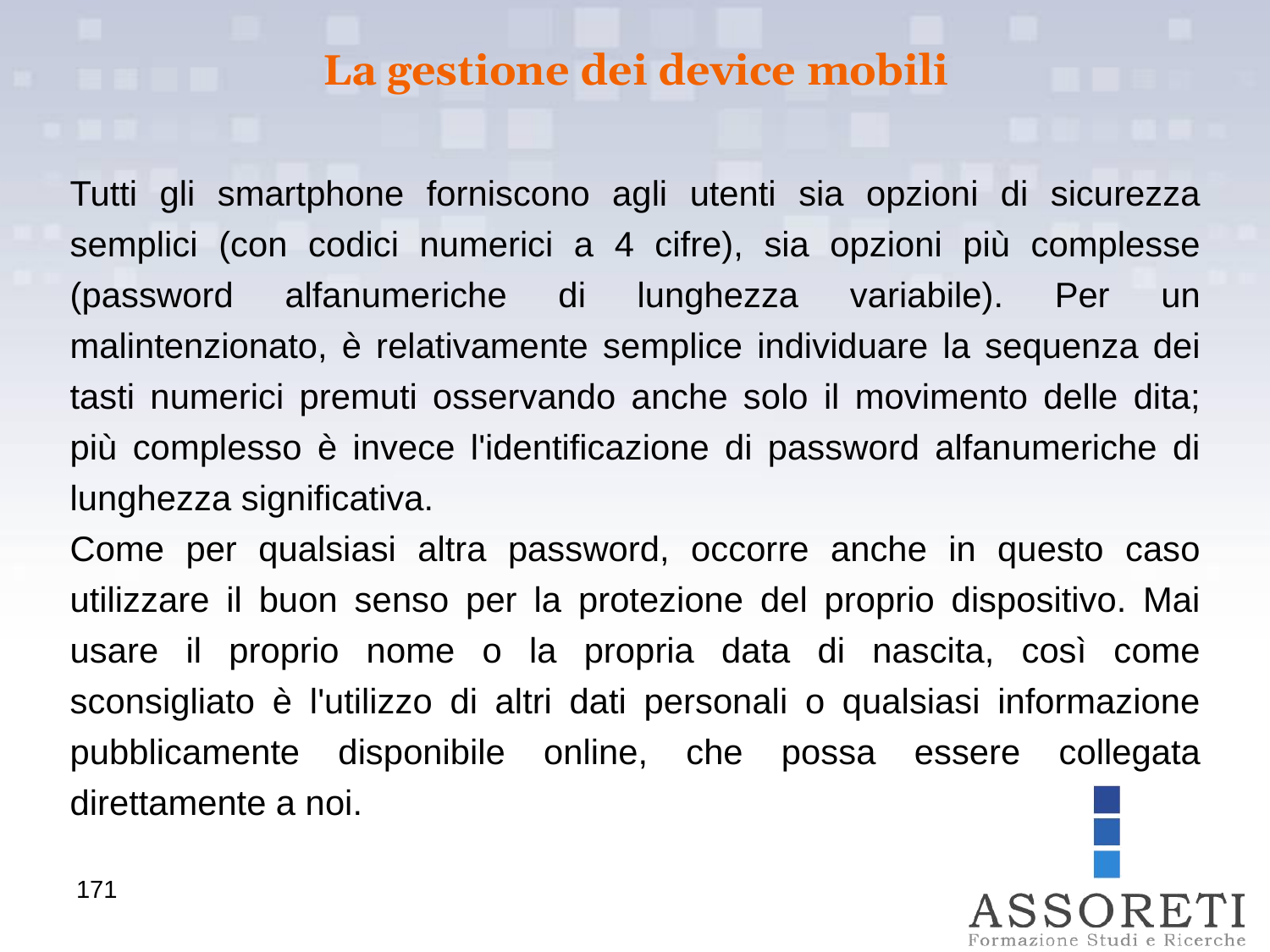

La gestione dei device mobili
Tutti gli smartphone forniscono agli utenti sia opzioni di sicurezza semplici (con codici numerici a 4 cifre), sia opzioni più complesse (password alfanumeriche di lunghezza variabile). Per un malintenzionato, è relativamente semplice individuare la sequenza dei tasti numerici premuti osservando anche solo il movimento delle dita; più complesso è invece l'identificazione di password alfanumeriche di lunghezza significativa.
Come per qualsiasi altra password, occorre anche in questo caso utilizzare il buon senso per la protezione del proprio dispositivo. Mai usare il proprio nome o la propria data di nascita, così come sconsigliato è l'utilizzo di altri dati personali o qualsiasi informazione pubblicamente disponibile online, che possa essere collegata direttamente a noi.
171